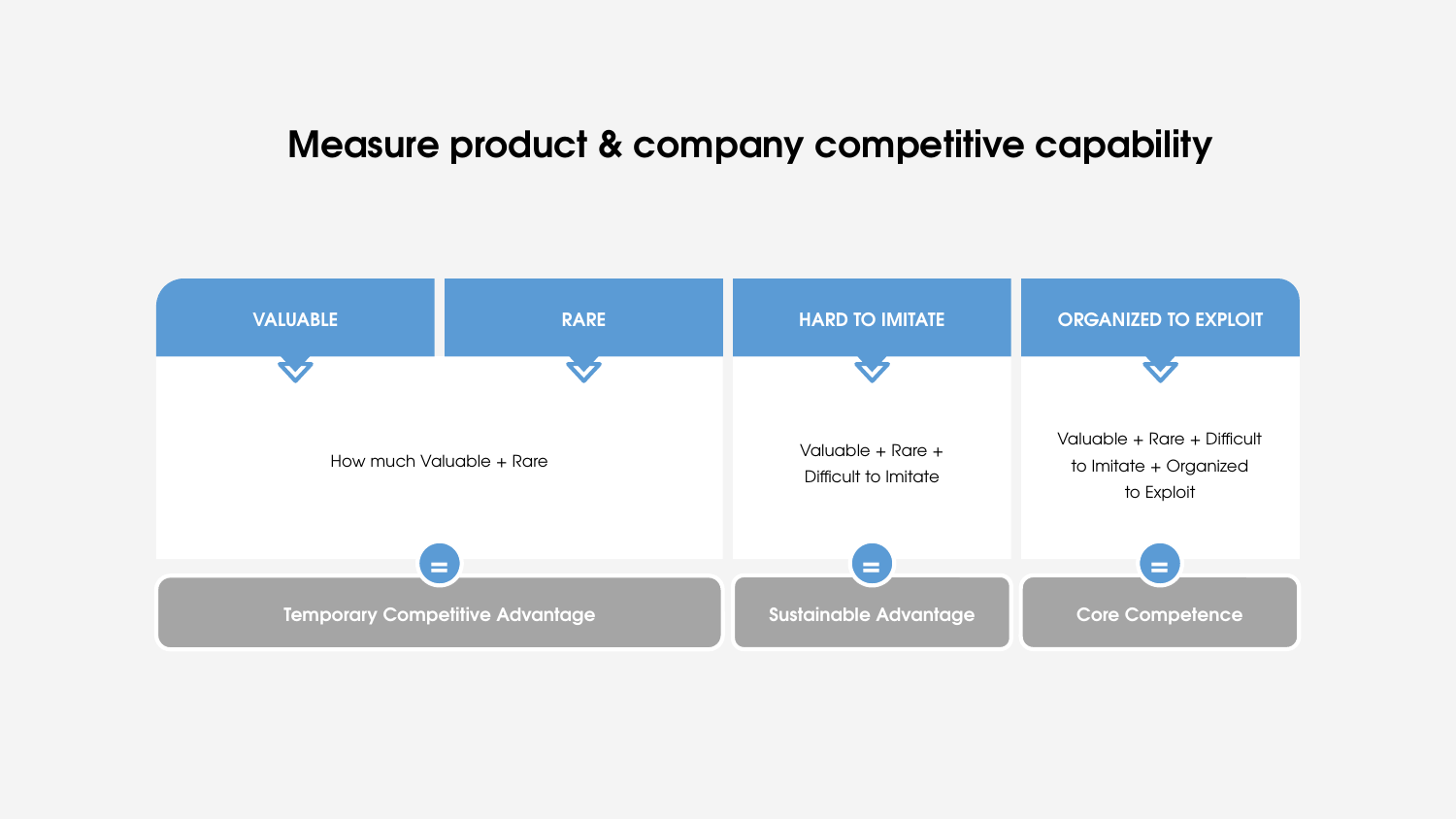

Measure product & company competitive capability

VALUABLE

HARD TO IMITATE

ORGANIZED TO EXPLOIT

RARE

Valuable + Rare + Difficult
to Imitate + Organized
to Exploit
Valuable + Rare + Difficult to Imitate
How much Valuable + Rare
=
=
=
Core Competence
Sustainable Advantage
Temporary Competitive Advantage